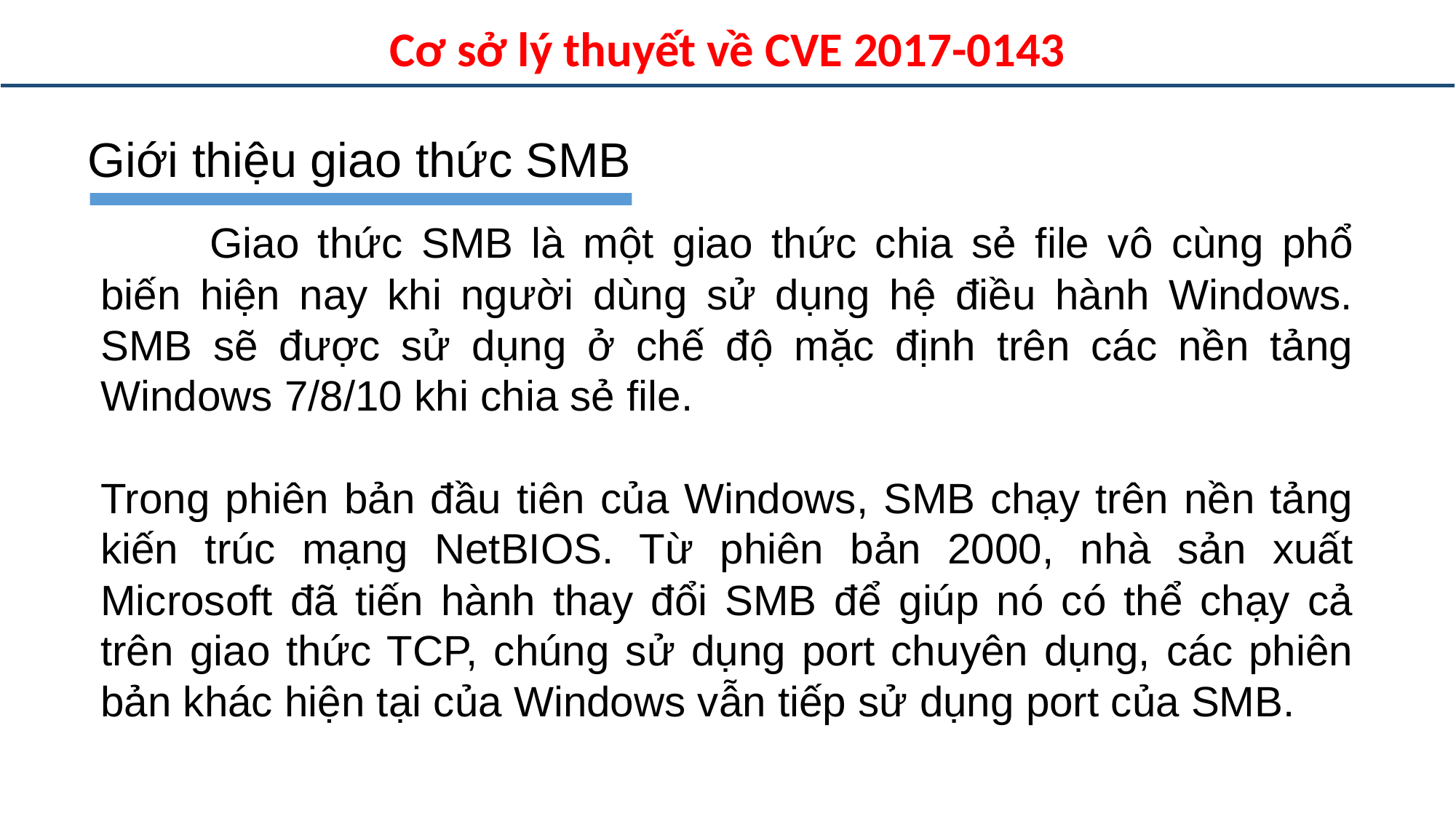

Cơ sở lý thuyết về CVE 2017-0143

Giới thiệu giao thức SMB

	Giao thức SMB là một giao thức chia sẻ file vô cùng phổ biến hiện nay khi người dùng sử dụng hệ điều hành Windows. SMB sẽ được sử dụng ở chế độ mặc định trên các nền tảng Windows 7/8/10 khi chia sẻ file.

Trong phiên bản đầu tiên của Windows, SMB chạy trên nền tảng kiến trúc mạng NetBIOS. Từ phiên bản 2000, nhà sản xuất Microsoft đã tiến hành thay đổi SMB để giúp nó có thể chạy cả trên giao thức TCP, chúng sử dụng port chuyên dụng, các phiên bản khác hiện tại của Windows vẫn tiếp sử dụng port của SMB.